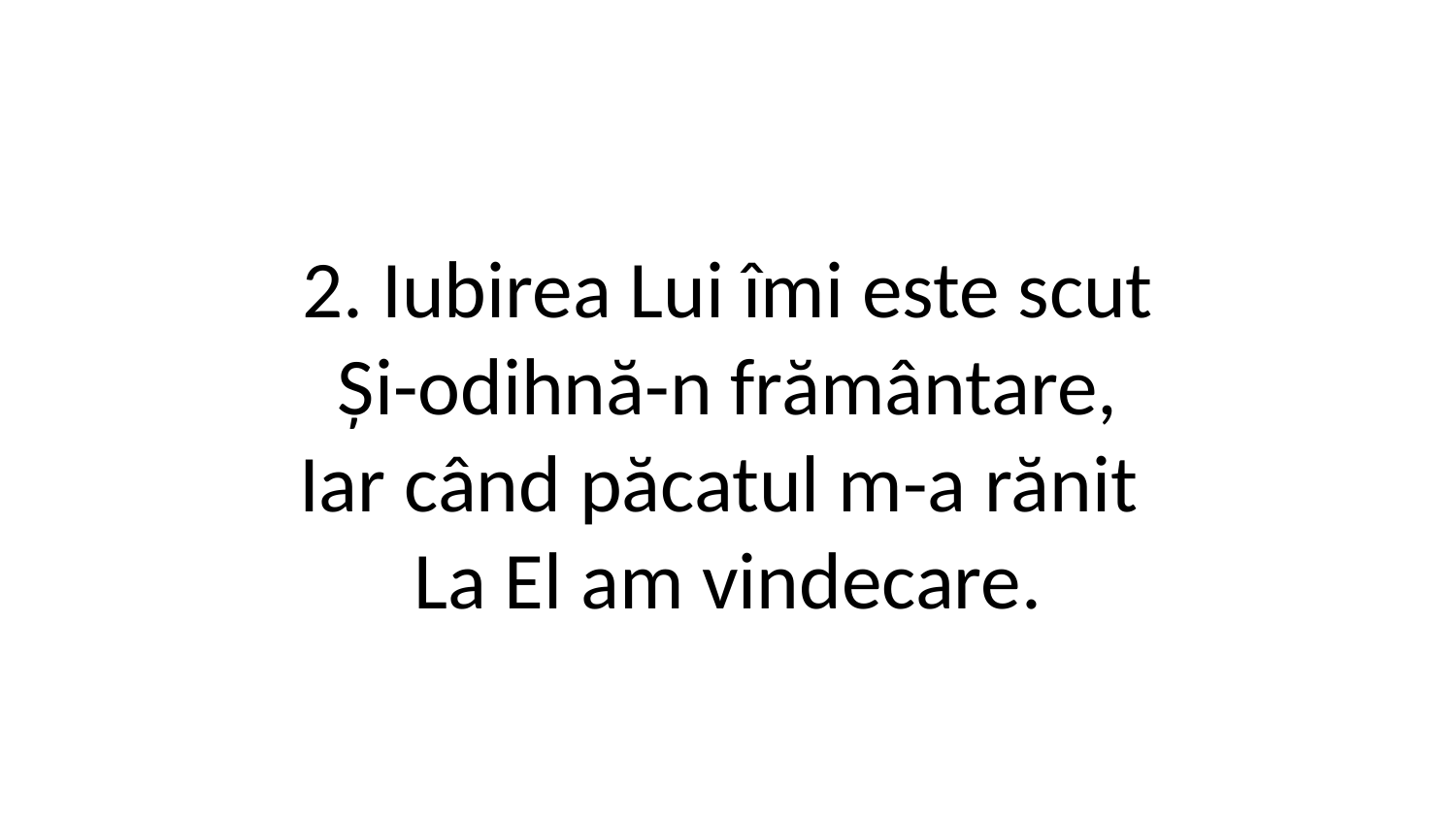

2. Iubirea Lui îmi este scut
Și-odihnă-n frământare,
Iar când păcatul m-a rănit
La El am vindecare.